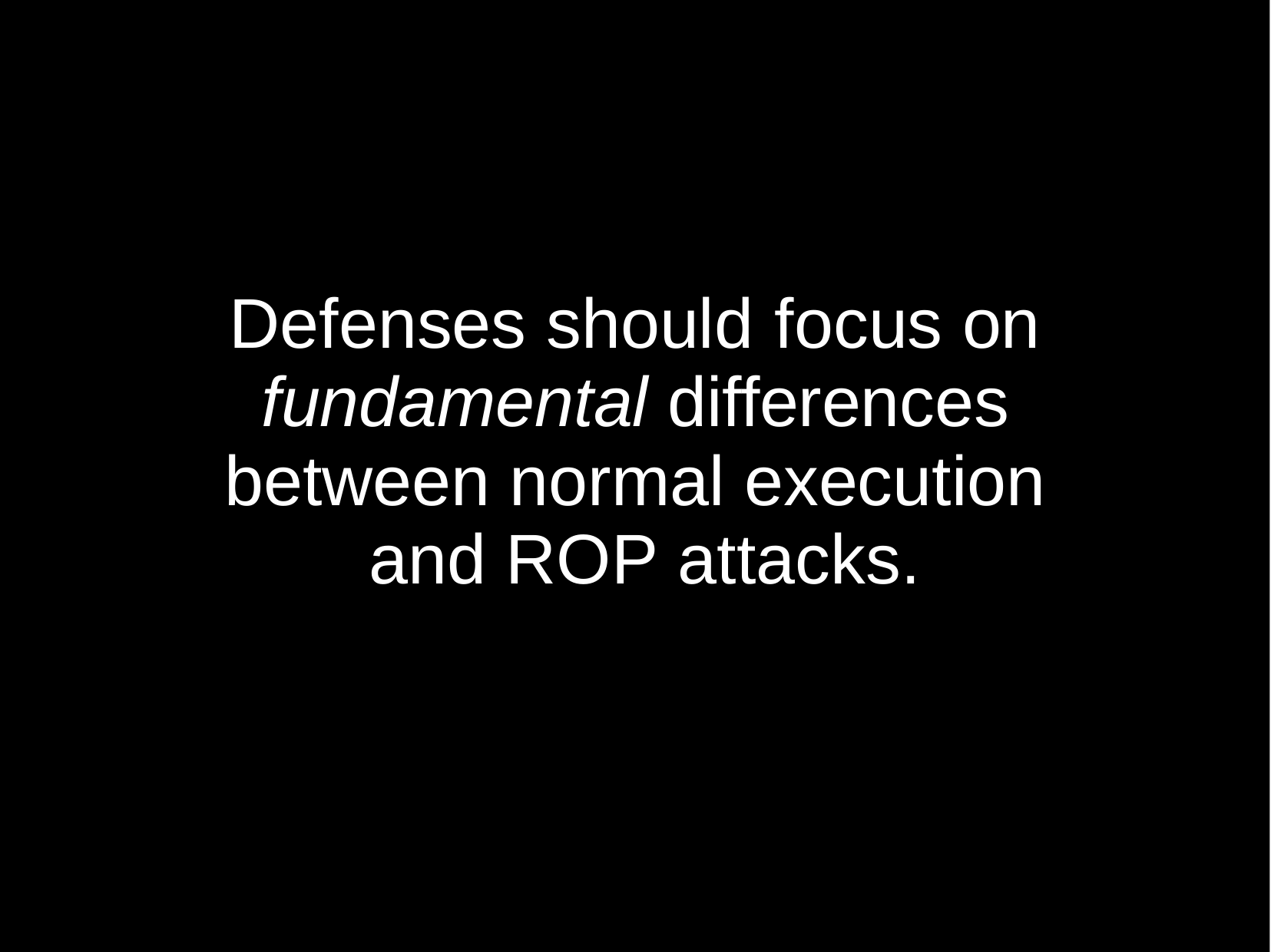

# Defenses should	focus on  fundamental differences  between normal execution  and ROP attacks.